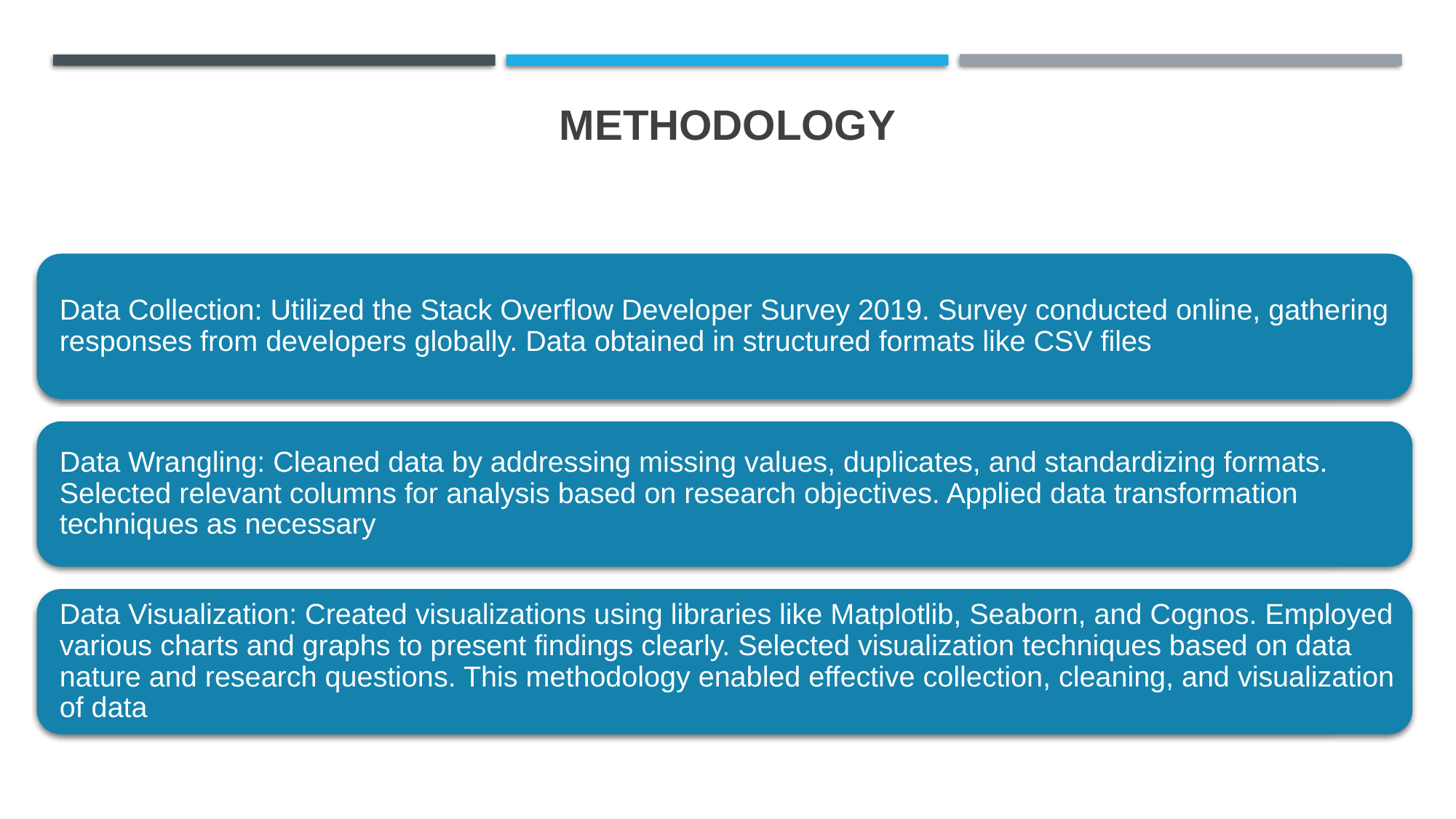

# Methodology
Data Collection: Utilized the Stack Overflow Developer Survey 2019. Survey conducted online, gathering responses from developers globally. Data obtained in structured formats like CSV files
Data Wrangling: Cleaned data by addressing missing values, duplicates, and standardizing formats. Selected relevant columns for analysis based on research objectives. Applied data transformation techniques as necessary
Data Visualization: Created visualizations using libraries like Matplotlib, Seaborn, and Cognos. Employed various charts and graphs to present findings clearly. Selected visualization techniques based on data nature and research questions. This methodology enabled effective collection, cleaning, and visualization of data